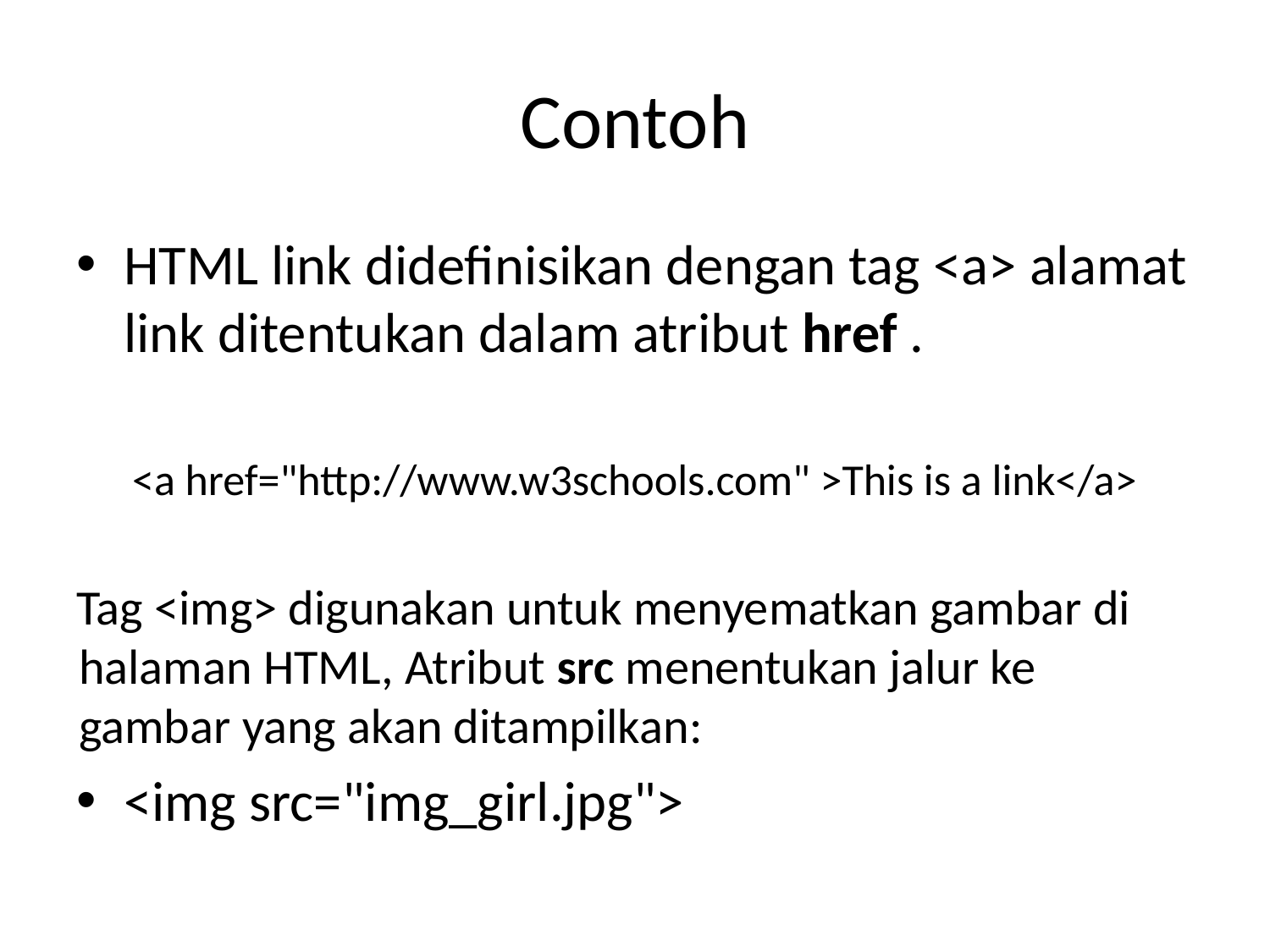

# Contoh
HTML link didefinisikan dengan tag <a> alamat link ditentukan dalam atribut href .

<a href="http://www.w3schools.com" >This is a link</a>

Tag <img> digunakan untuk menyematkan gambar di halaman HTML, Atribut src menentukan jalur ke gambar yang akan ditampilkan:
<img src="img_girl.jpg">